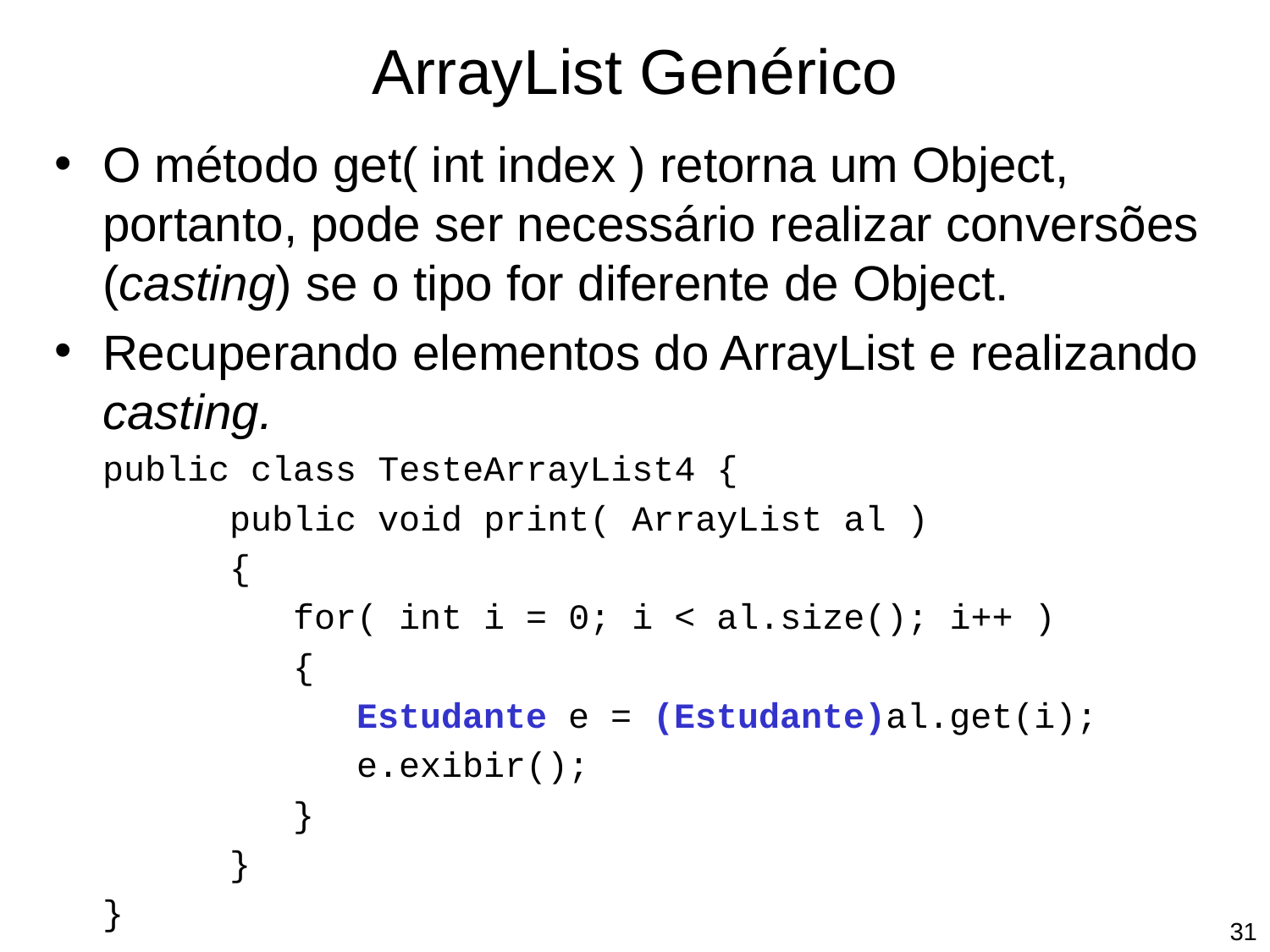

ArrayList Genérico
O método get( int index ) retorna um Object, portanto, pode ser necessário realizar conversões (casting) se o tipo for diferente de Object.
Recuperando elementos do ArrayList e realizando casting.
	public class TesteArrayList4 {
		public void print( ArrayList al )
		{
		   for( int i = 0; i < al.size(); i++ )
		   {
			Estudante e = (Estudante)al.get(i);
			e.exibir();
		   }
		}
	}
31